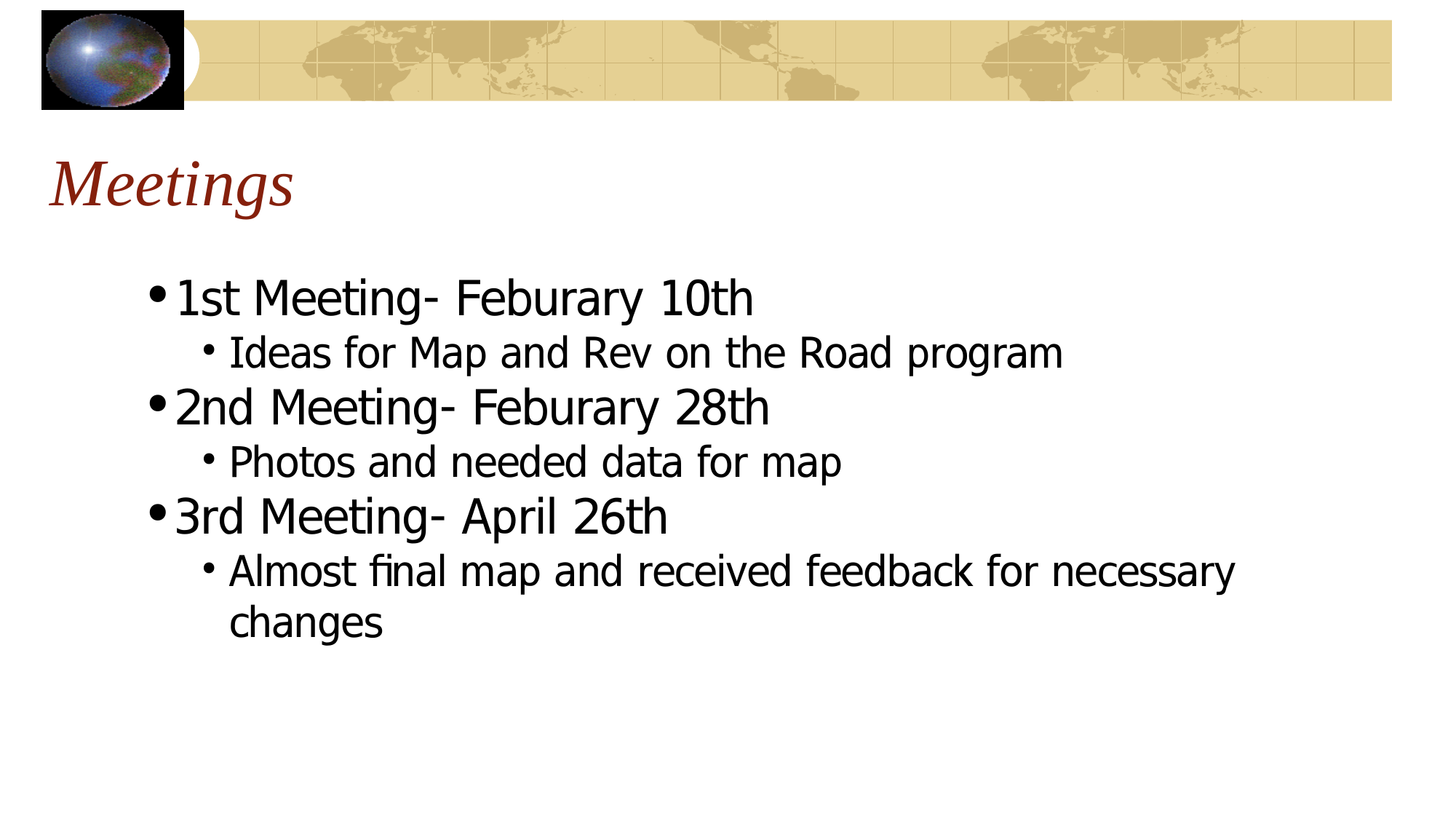

# Meetings
1st Meeting- Feburary 10th
Ideas for Map and Rev on the Road program
2nd Meeting- Feburary 28th
Photos and needed data for map
3rd Meeting- April 26th
Almost final map and received feedback for necessary changes